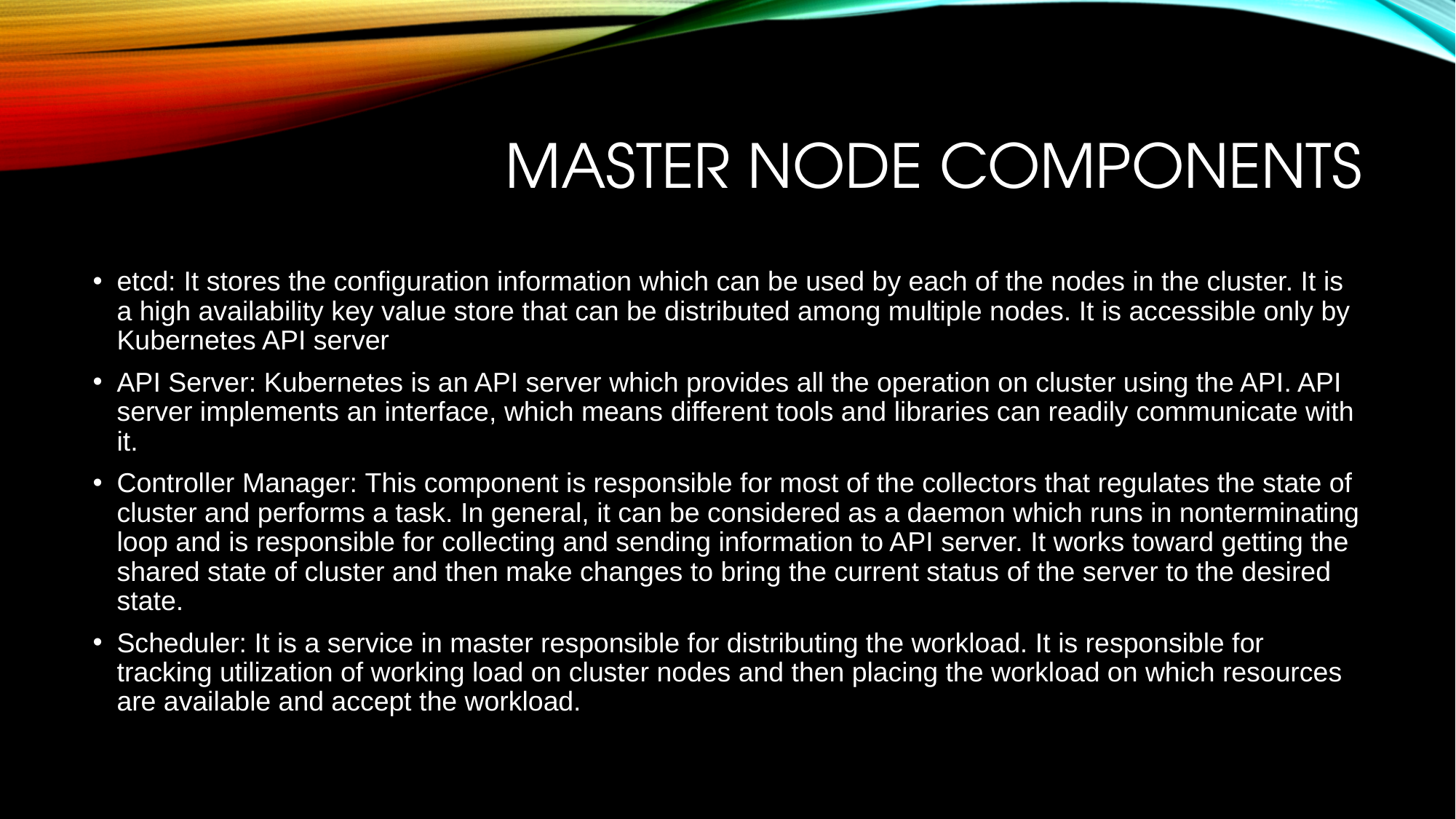

# MASTER NODE COMPONENTS
etcd: It stores the configuration information which can be used by each of the nodes in the cluster. It is a high availability key value store that can be distributed among multiple nodes. It is accessible only by Kubernetes API server
API Server: Kubernetes is an API server which provides all the operation on cluster using the API. API server implements an interface, which means different tools and libraries can readily communicate with it.
Controller Manager: This component is responsible for most of the collectors that regulates the state of cluster and performs a task. In general, it can be considered as a daemon which runs in nonterminating loop and is responsible for collecting and sending information to API server. It works toward getting the shared state of cluster and then make changes to bring the current status of the server to the desired state.
Scheduler: It is a service in master responsible for distributing the workload. It is responsible for tracking utilization of working load on cluster nodes and then placing the workload on which resources are available and accept the workload.